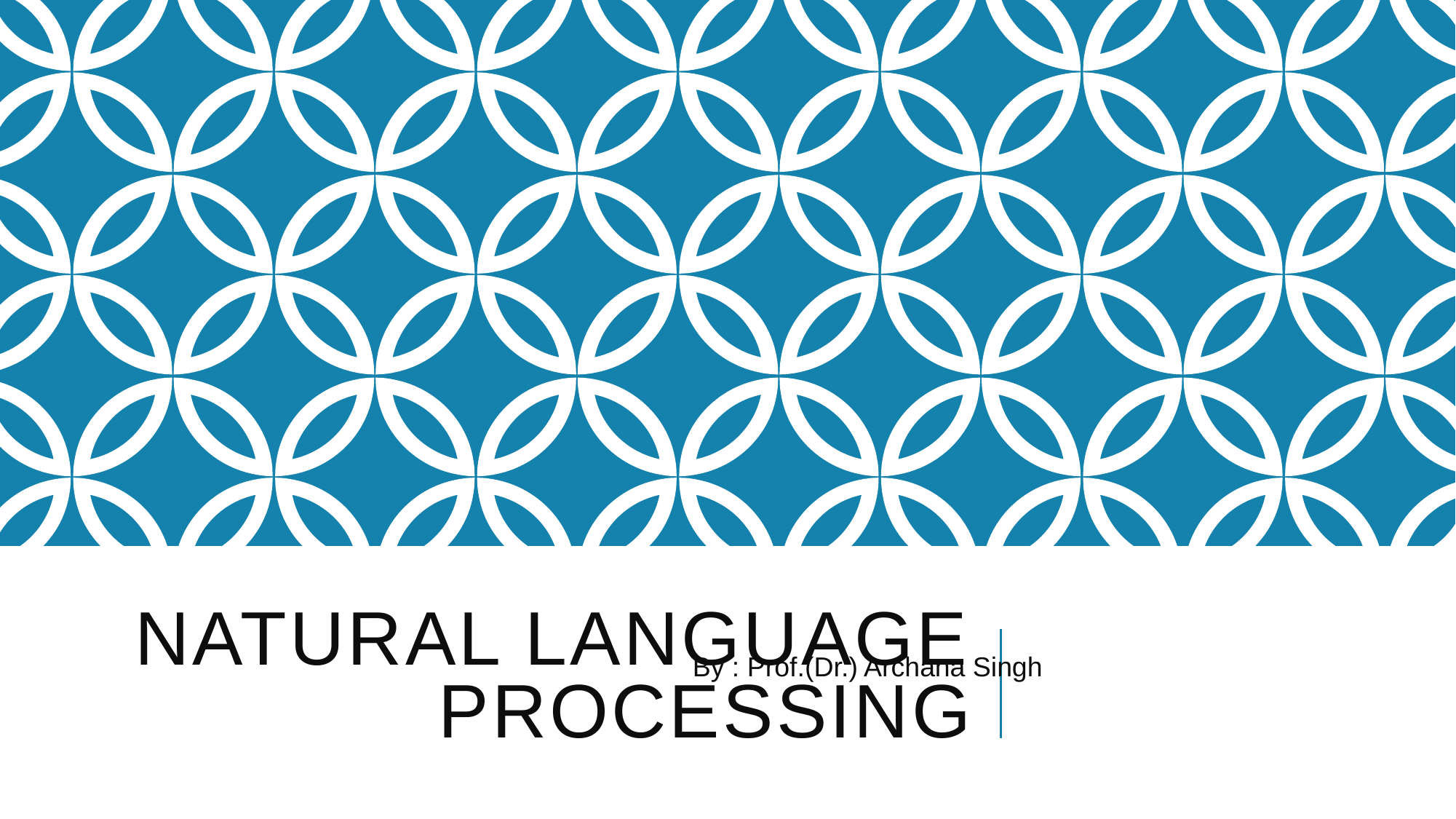

By : Prof.(Dr.) Archana Singh
# NATURAL LANGUAGE PROCESSING